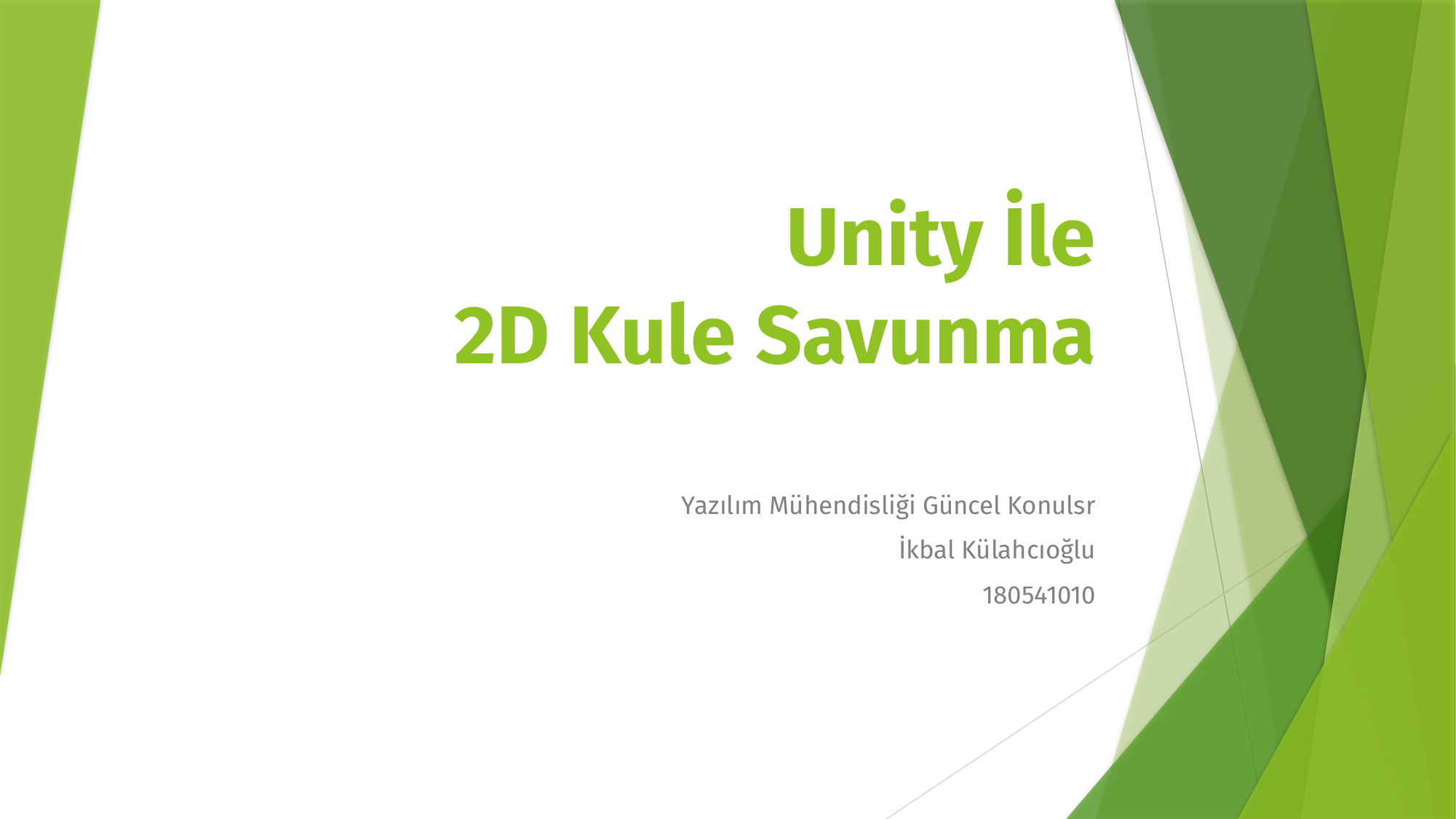

# Unity İle 2D Kule Savunma
Yazılım Mühendisliği Güncel Konulsr
İkbal Külahcıoğlu
180541010